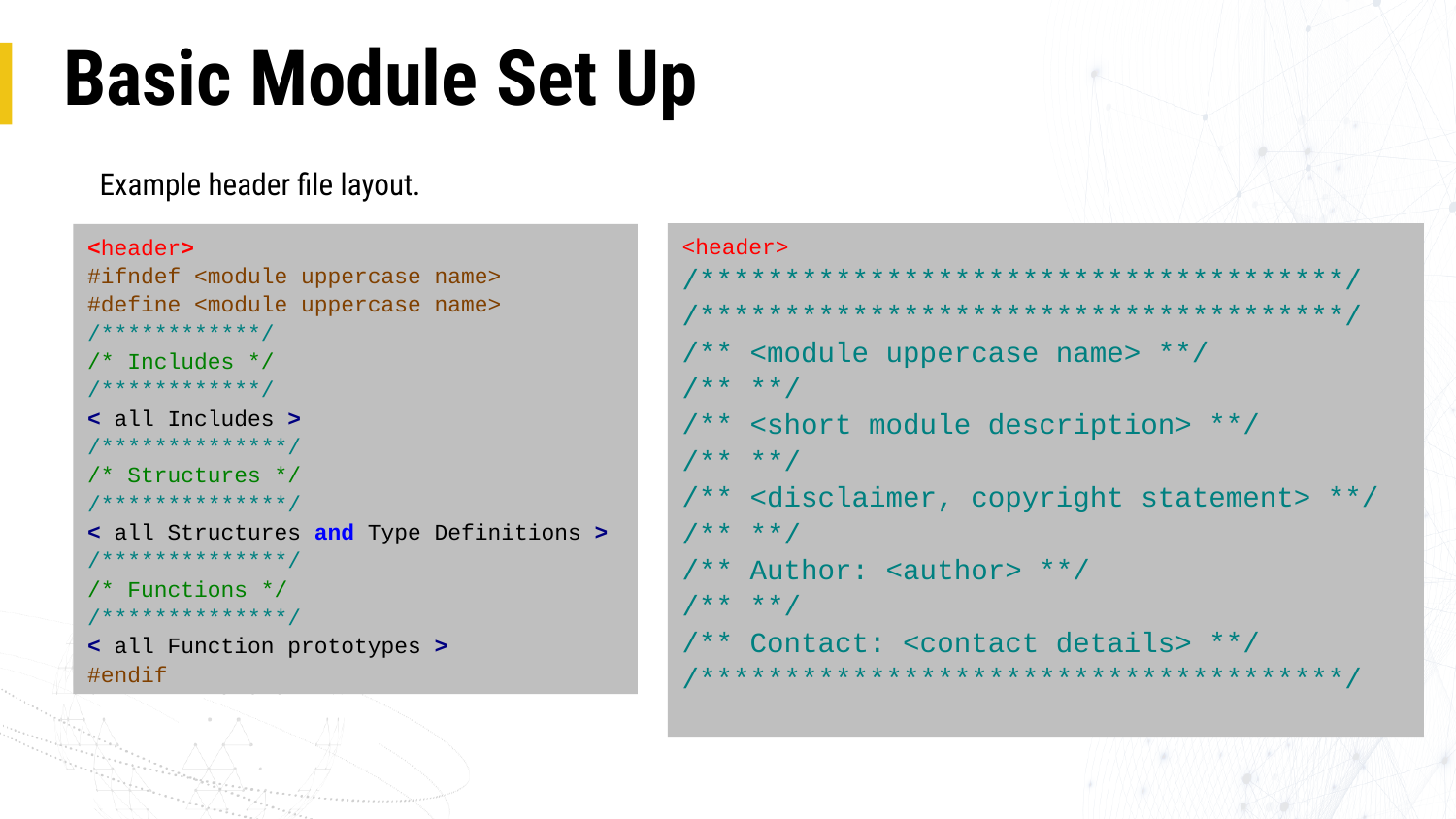

# Basic Module Set Up
Example header file layout.
<header>
/**************************************/
/**************************************/
/** <module uppercase name> **/
/** **/
/** <short module description> **/
/** **/
/** <disclaimer, copyright statement> **/
/** **/
/** Author: <author> **/
/** **/
/** Contact: <contact details> **/
/**************************************/

<header>
#ifndef <module uppercase name>
#define <module uppercase name>
/************/
/* Includes */
/************/
< all Includes >
/**************/
/* Structures */
/**************/
< all Structures and Type Definitions >
/**************/
/* Functions */
/**************/
< all Function prototypes >
#endif